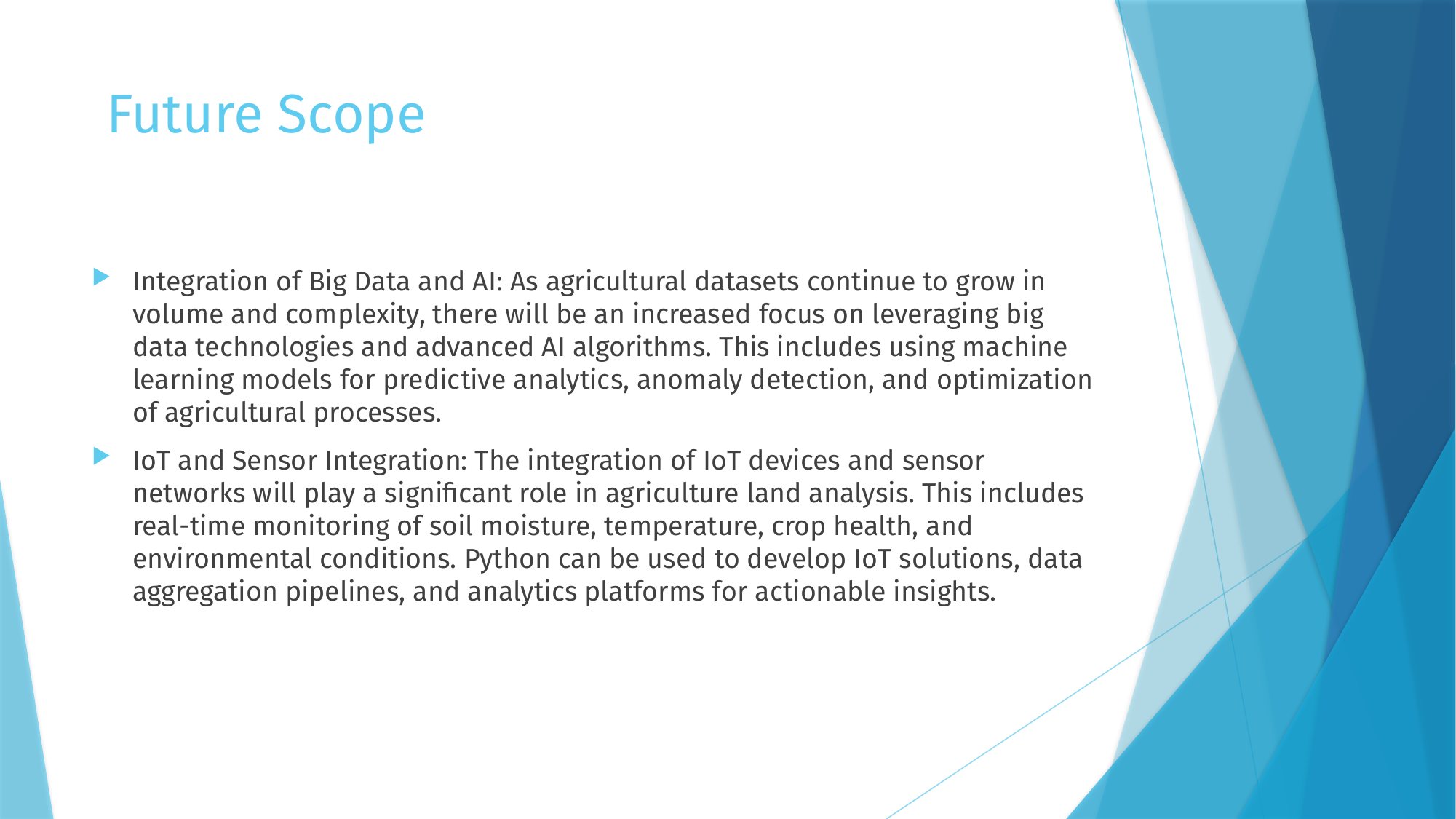

# Future Scope
Integration of Big Data and AI: As agricultural datasets continue to grow in volume and complexity, there will be an increased focus on leveraging big data technologies and advanced AI algorithms. This includes using machine learning models for predictive analytics, anomaly detection, and optimization of agricultural processes.
IoT and Sensor Integration: The integration of IoT devices and sensor networks will play a significant role in agriculture land analysis. This includes real-time monitoring of soil moisture, temperature, crop health, and environmental conditions. Python can be used to develop IoT solutions, data aggregation pipelines, and analytics platforms for actionable insights.